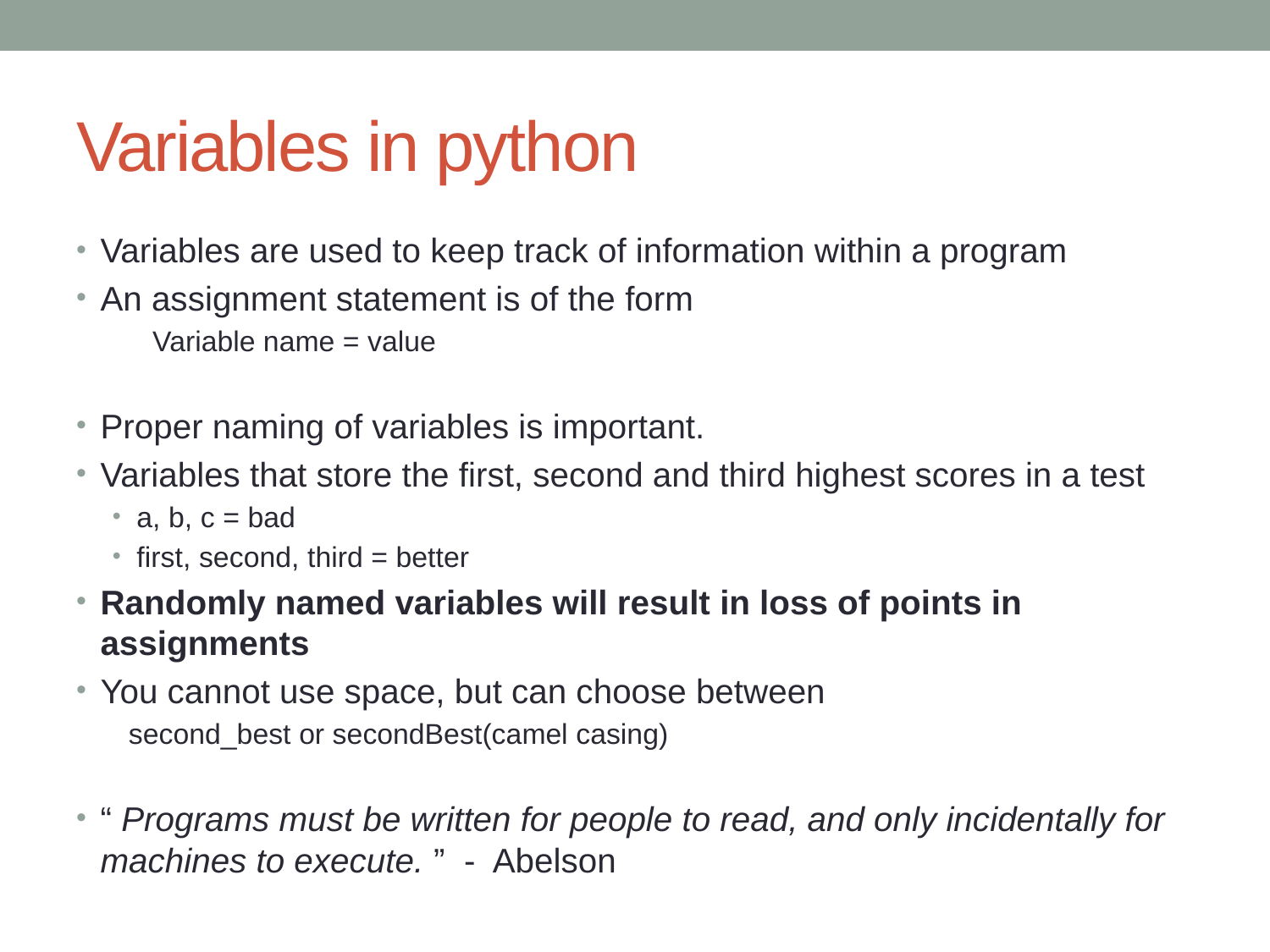

# Variables in python
Variables are used to keep track of information within a program
An assignment statement is of the form
     Variable name = value

Proper naming of variables is important.
Variables that store the first, second and third highest scores in a test
a, b, c = bad
first, second, third = better
Randomly named variables will result in loss of points in assignments
You cannot use space, but can choose between
  second_best or secondBest(camel casing)

“ Programs must be written for people to read, and only incidentally for machines to execute. ”  -  Abelson